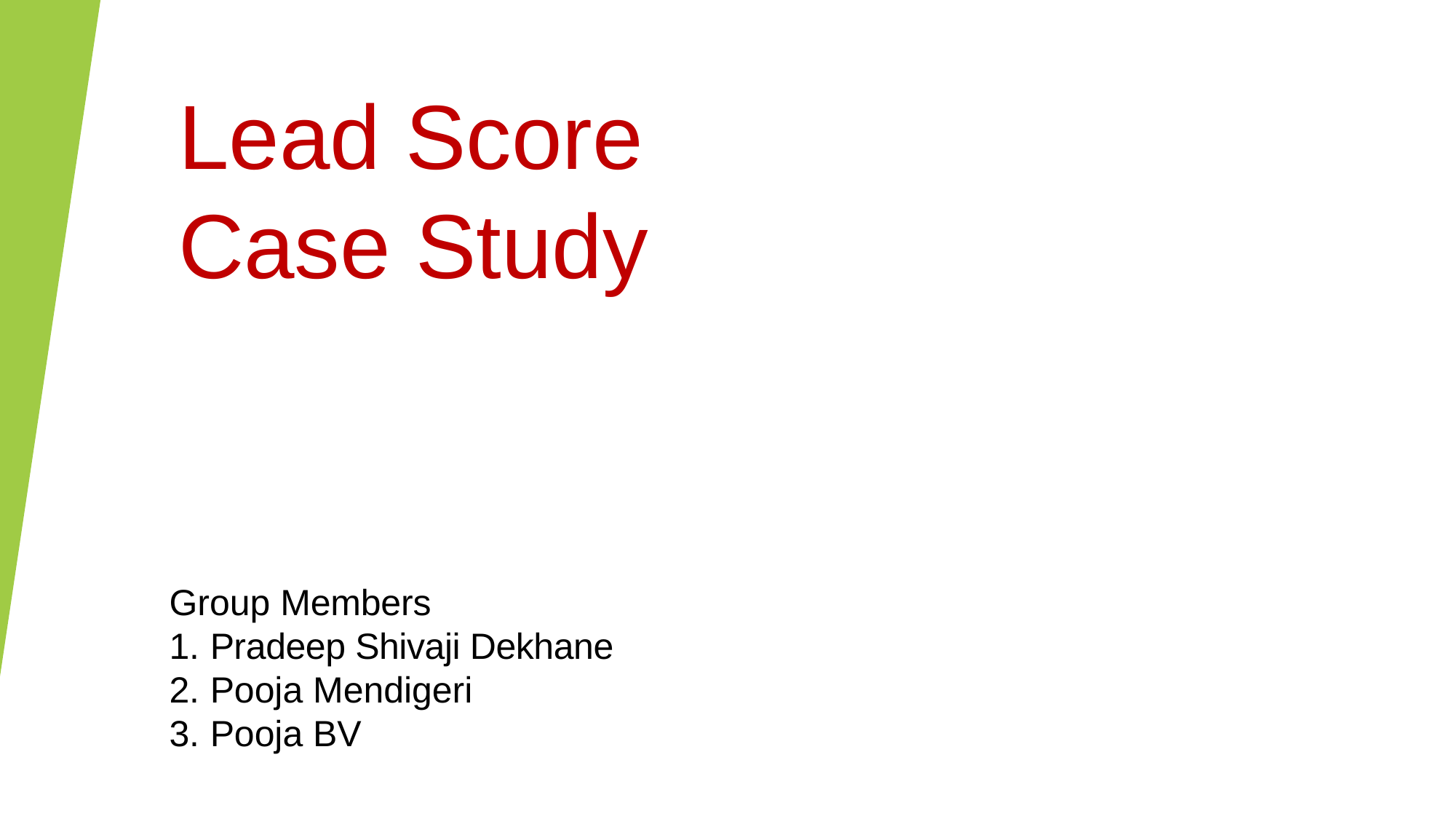

Lead Score Case Study
Group Members
Pradeep Shivaji Dekhane
Pooja Mendigeri
Pooja BV